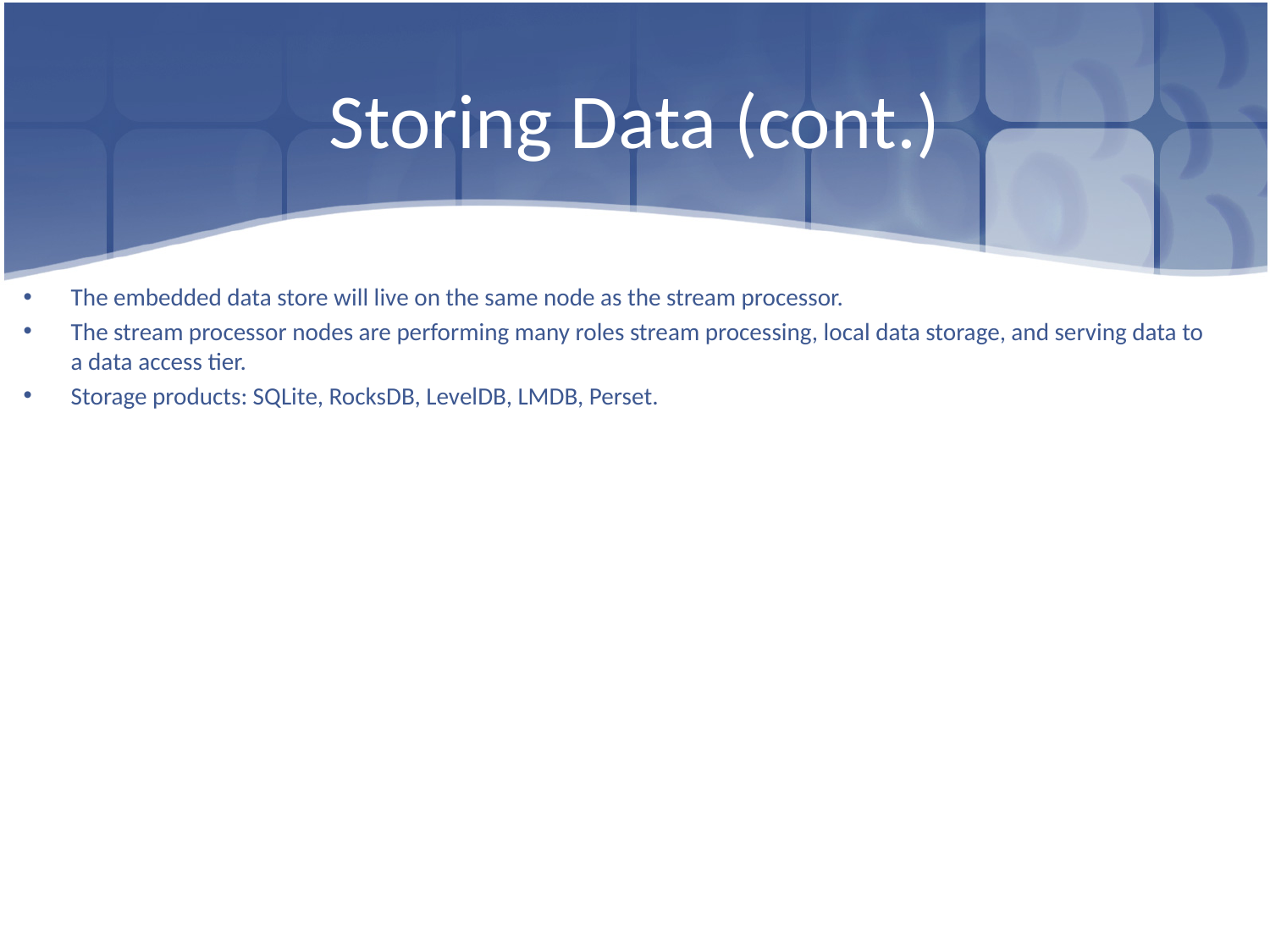

# Storing Data (cont.)
The embedded data store will live on the same node as the stream processor.
The stream processor nodes are performing many roles stream processing, local data storage, and serving data to a data access tier.
Storage products: SQLite, RocksDB, LevelDB, LMDB, Perset.